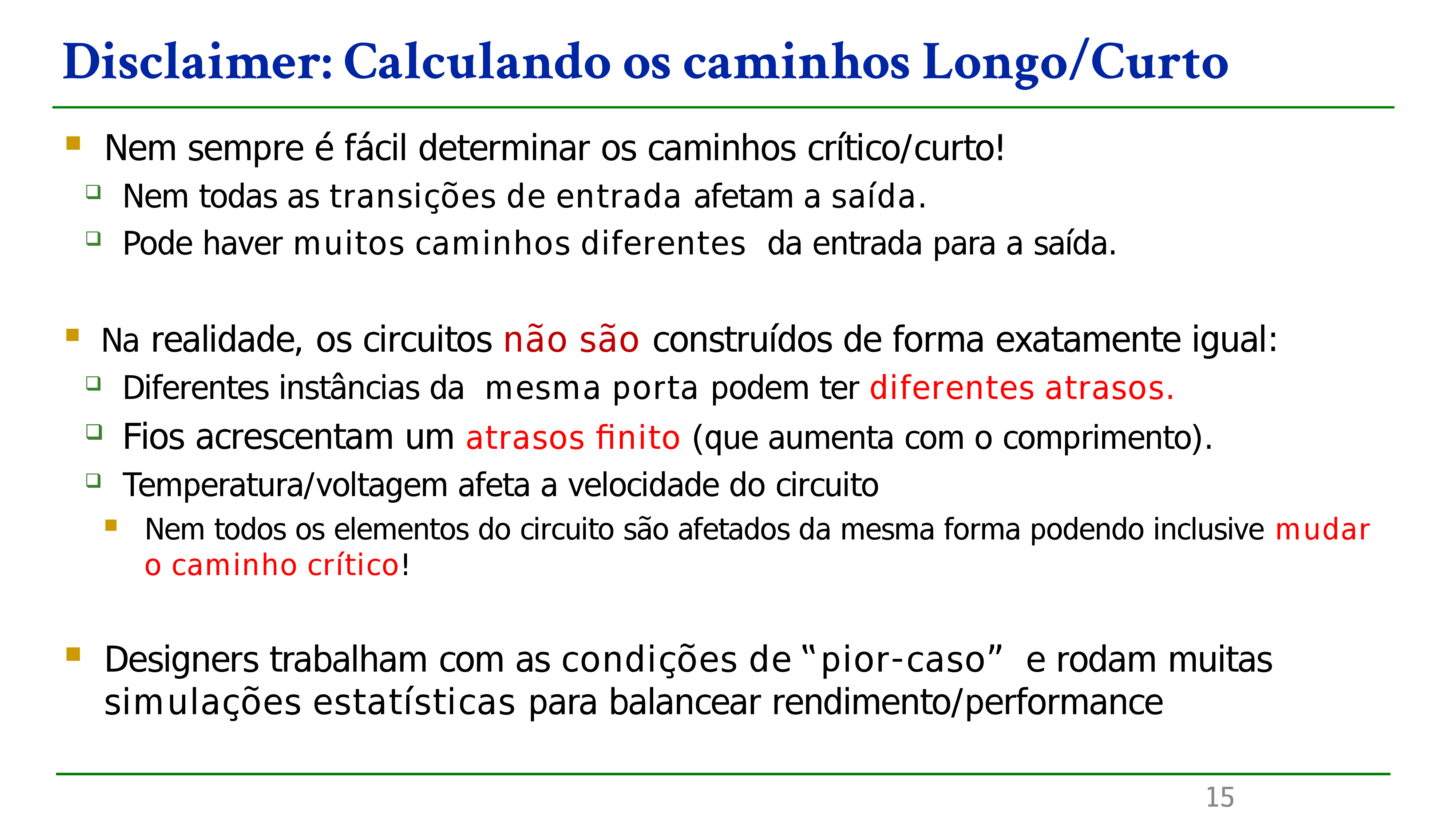

# Disclaimer: Calculando os caminhos Longo/Curto
Nem sempre é fácil determinar os caminhos crítico/curto!
Nem todas as transições de entrada afetam a saída.
Pode haver muitos caminhos diferentes  da entrada para a saída.

Na realidade, os circuitos não são construídos de forma exatamente igual:
Diferentes instâncias da  mesma porta podem ter diferentes atrasos.
Fios acrescentam um atrasos finito (que aumenta com o comprimento).
Temperatura/voltagem afeta a velocidade do circuito
Nem todos os elementos do circuito são afetados da mesma forma podendo inclusive mudar o caminho crítico!

Designers trabalham com as condições de “pior-caso”  e rodam muitas simulações estatísticas para balancear rendimento/performance
15